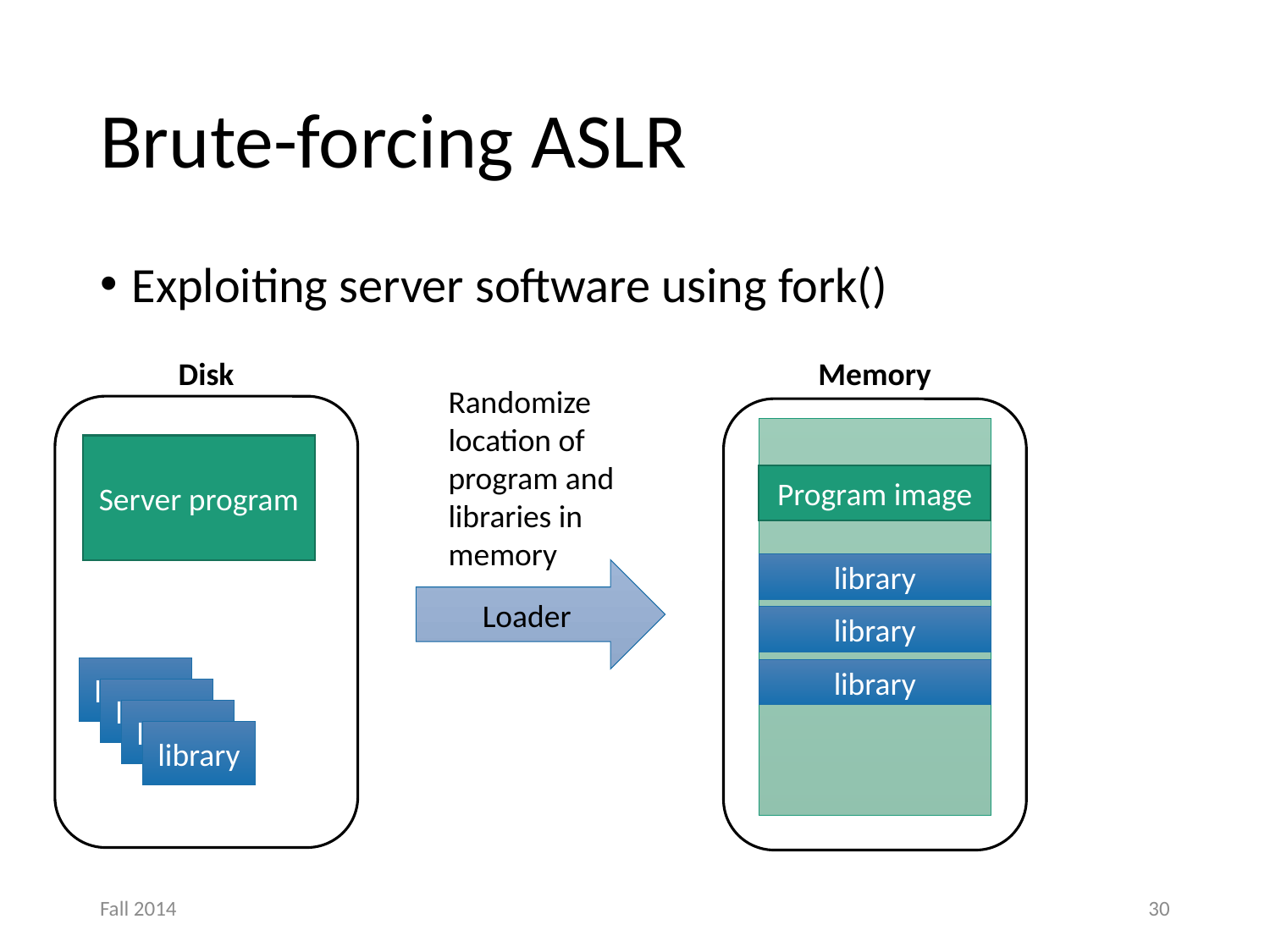

# Brute-forcing ASLR
Exploiting server software using fork()

Disk
Memory
Randomize location of program and libraries in memory

Server program
Program image
library
Loader
library
library
library
library
library
library
Fall 2014
30